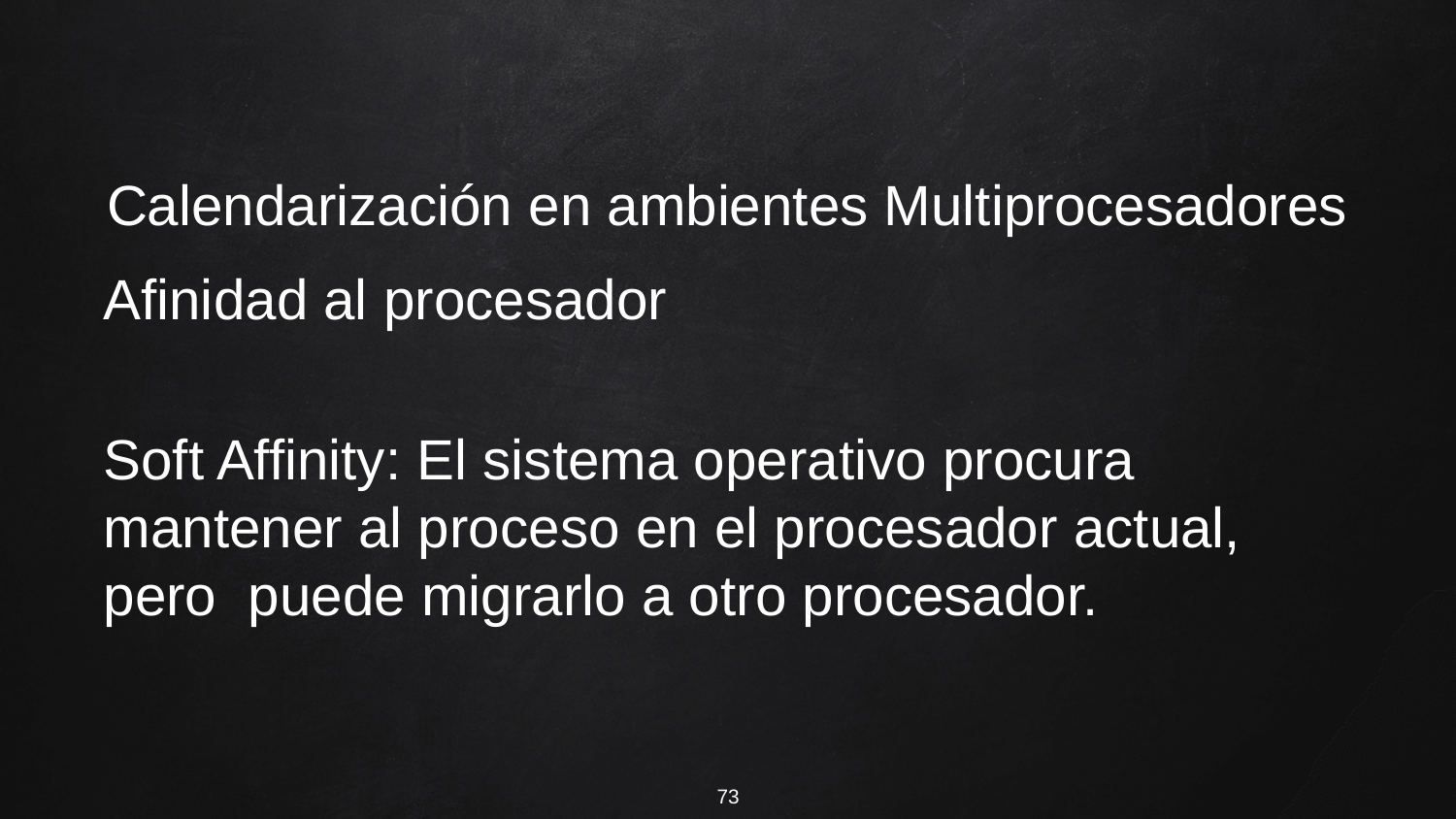

# Calendarización en ambientes Multiprocesadores
Afinidad al procesador

Soft Affinity: El sistema operativo procura mantener al proceso en el procesador actual, pero  puede migrarlo a otro procesador.
73